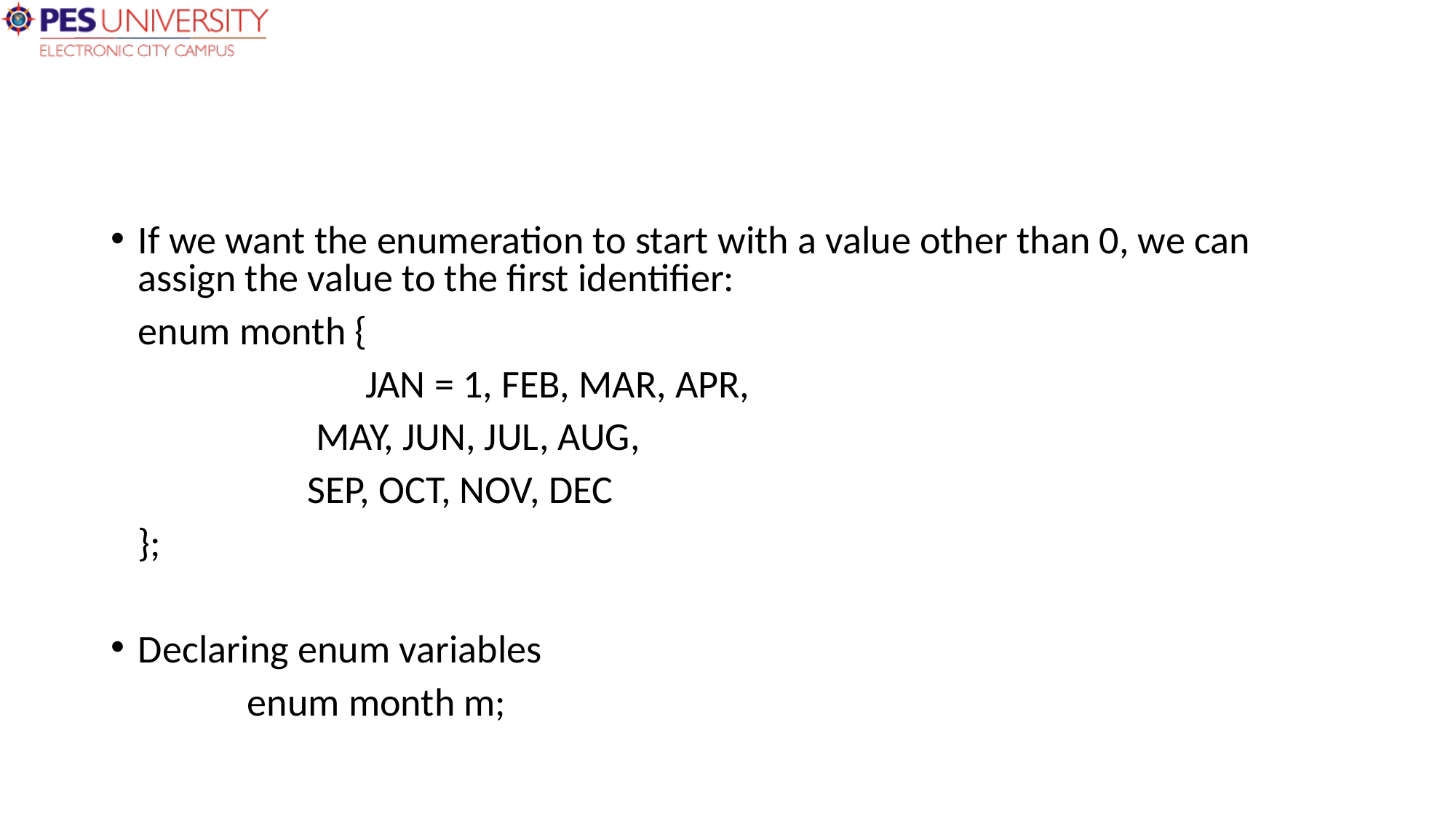

If we want the enumeration to start with a value other than 0, we can assign the value to the first identifier:
	enum month {
			 JAN = 1, FEB, MAR, APR,
                       MAY, JUN, JUL, AUG,
                      SEP, OCT, NOV, DEC
	};

Declaring enum variables
		enum month m;